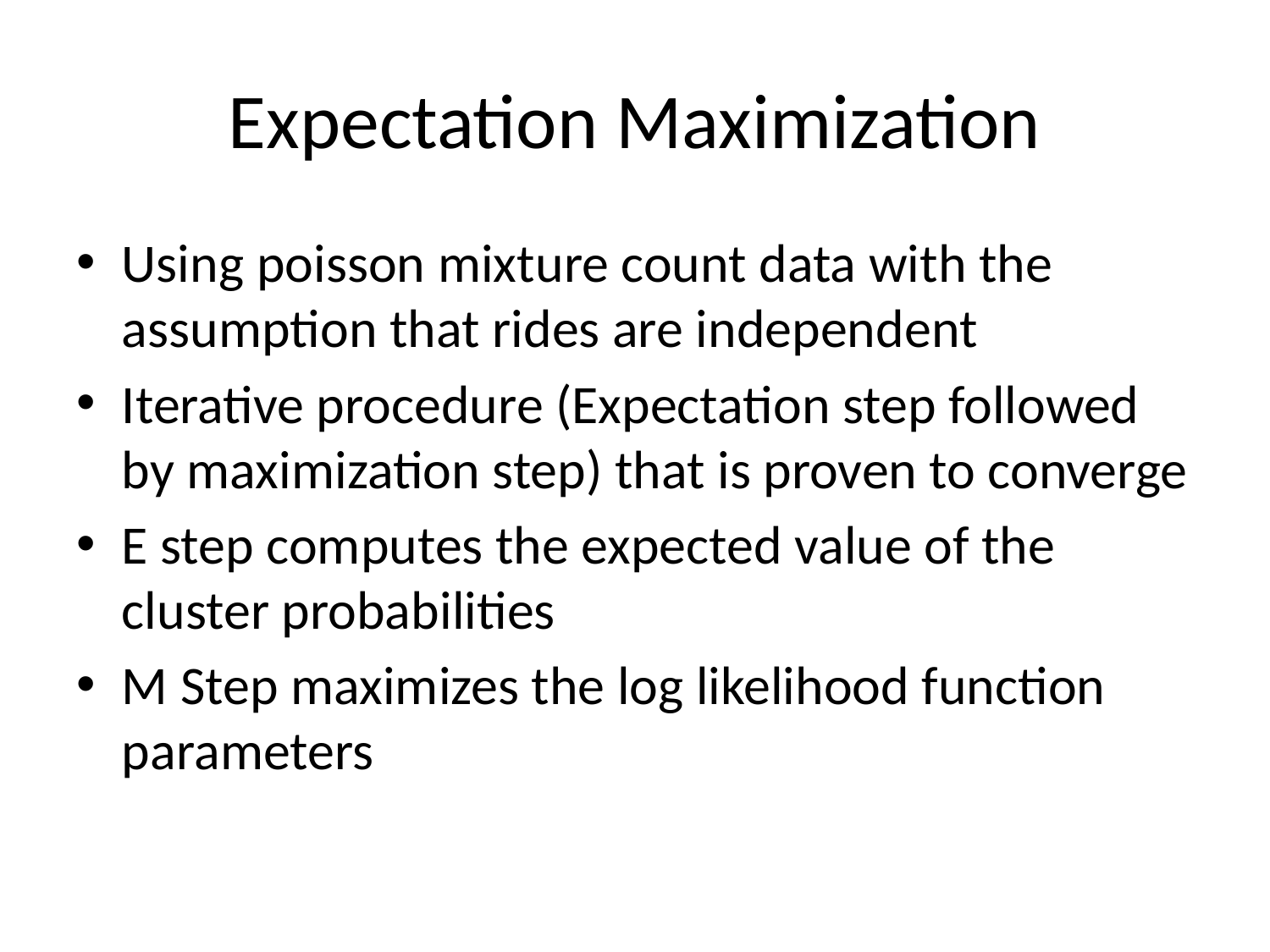

# Expectation Maximization
Using poisson mixture count data with the assumption that rides are independent
Iterative procedure (Expectation step followed by maximization step) that is proven to converge
E step computes the expected value of the cluster probabilities
M Step maximizes the log likelihood function parameters